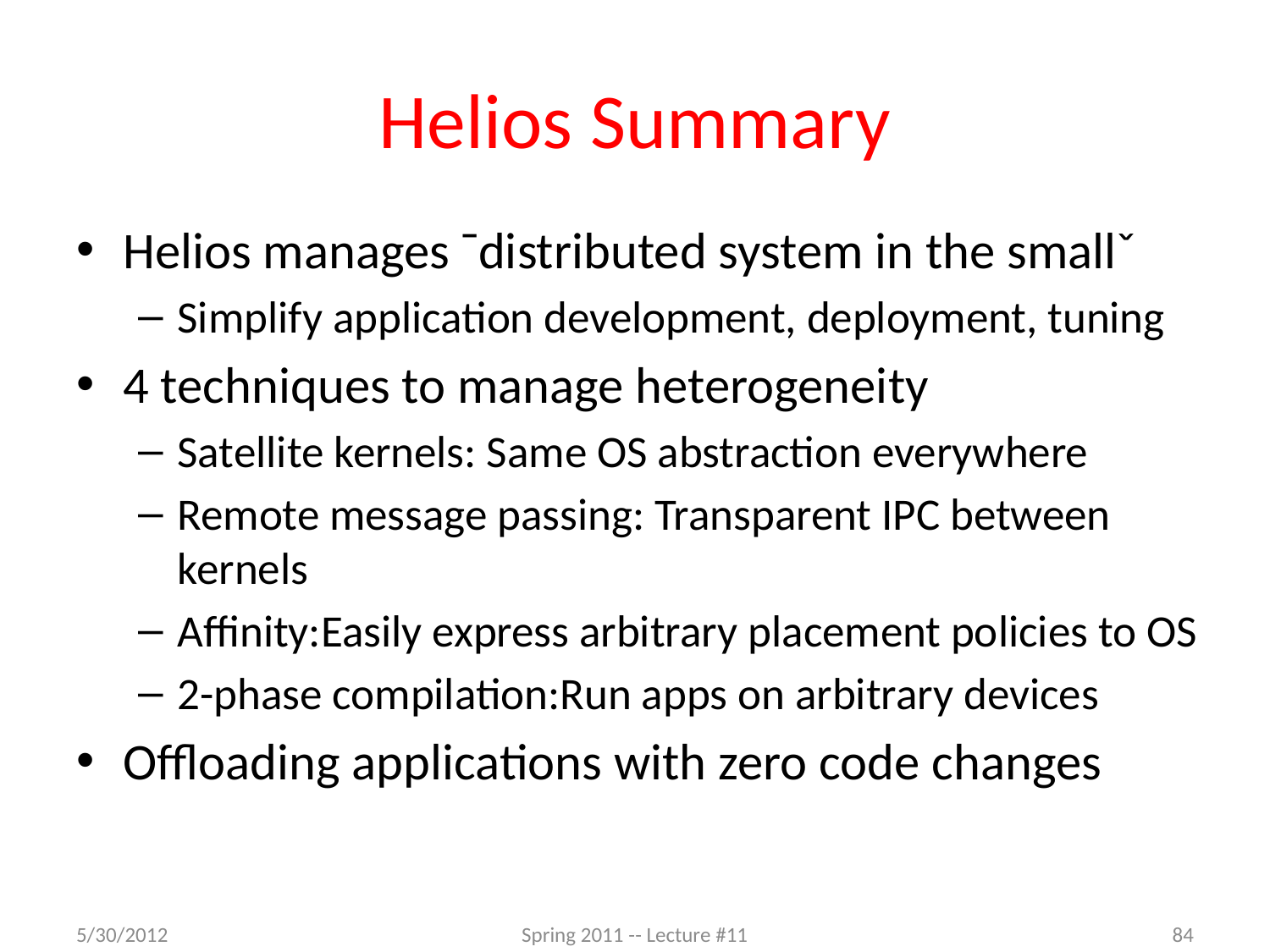

# Helios Summary
Helios manages ˉdistributed system in the smallˇ
Simplify application development, deployment, tuning
4 techniques to manage heterogeneity
Satellite kernels: Same OS abstraction everywhere
Remote message passing: Transparent IPC between kernels
Affinity:Easily express arbitrary placement policies to OS
2-phase compilation:Run apps on arbitrary devices
Offloading applications with zero code changes
5/30/2012
Spring 2011 -- Lecture #11
84